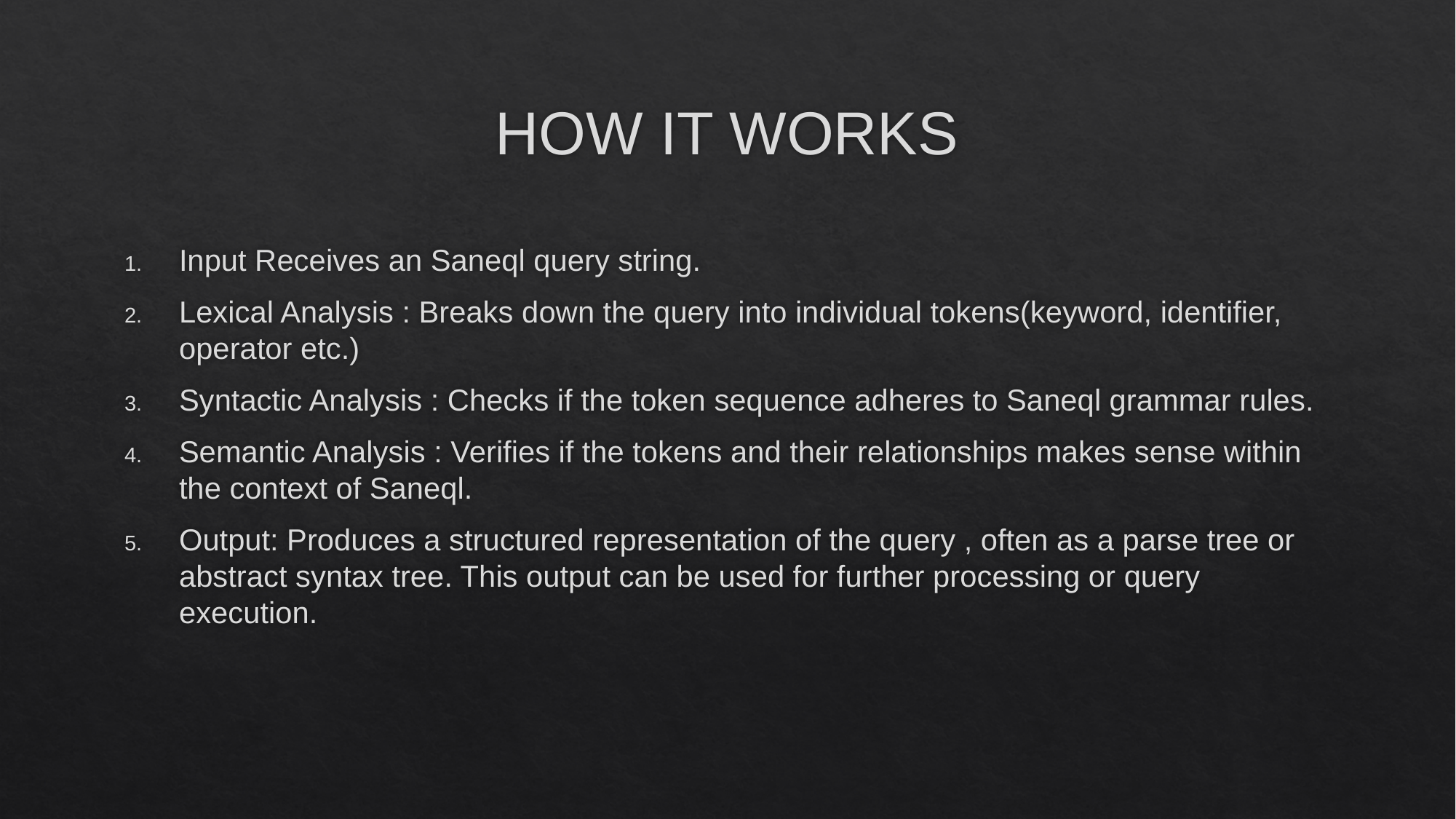

# HOW IT WORKS
Input Receives an Saneql query string.
Lexical Analysis : Breaks down the query into individual tokens(keyword, identifier, operator etc.)
Syntactic Analysis : Checks if the token sequence adheres to Saneql grammar rules.
Semantic Analysis : Verifies if the tokens and their relationships makes sense within the context of Saneql.
Output: Produces a structured representation of the query , often as a parse tree or abstract syntax tree. This output can be used for further processing or query execution.